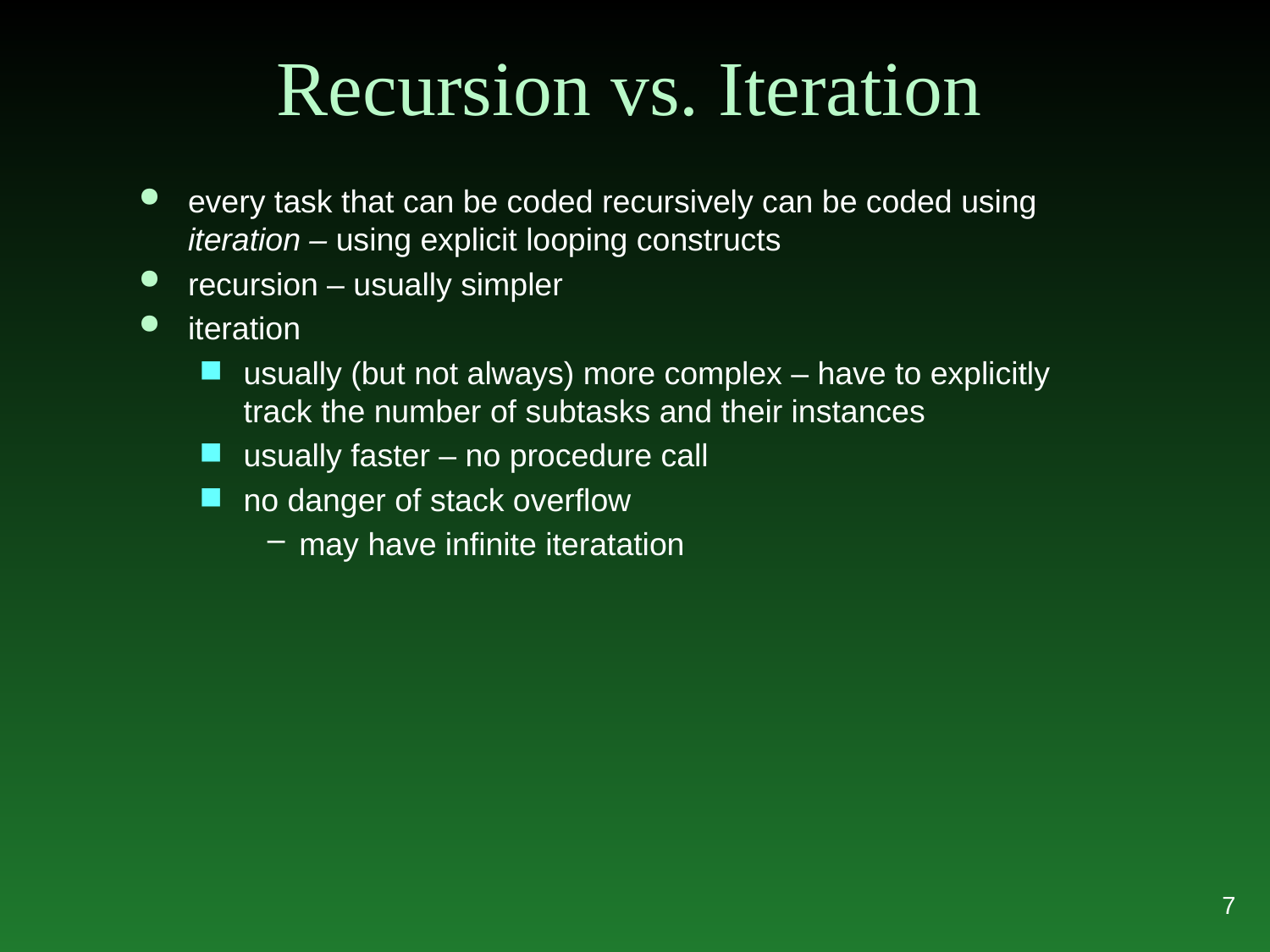

# Recursion vs. Iteration
every task that can be coded recursively can be coded using  iteration – using explicit looping constructs
recursion – usually simpler
iteration
usually (but not always) more complex – have to explicitly track the number of subtasks and their instances
usually faster – no procedure call
no danger of stack overflow
may have infinite iteratation
7